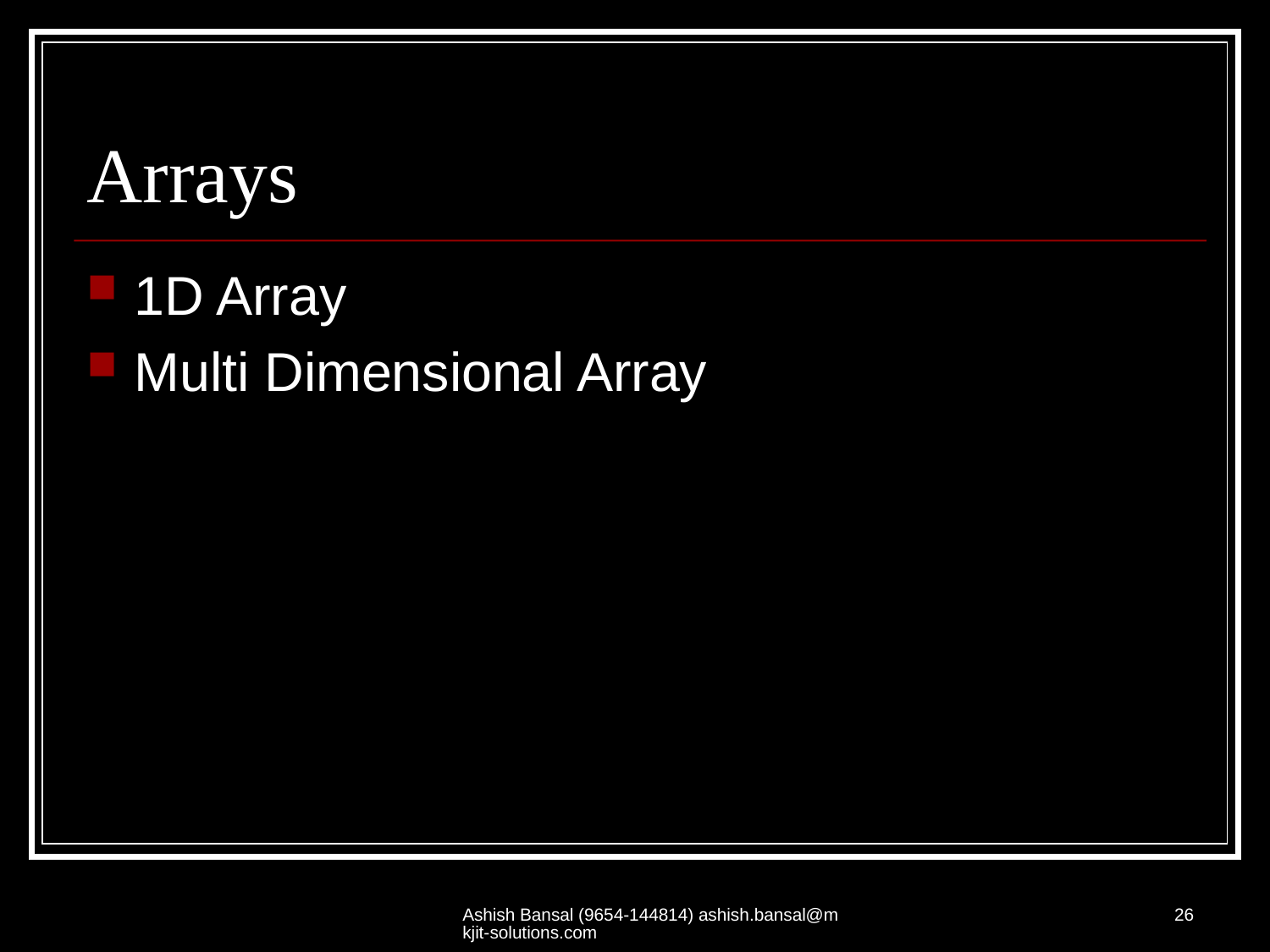

# Arrays
1D Array
Multi Dimensional Array
Ashish Bansal (9654-144814) ashish.bansal@mkjit-solutions.com
26